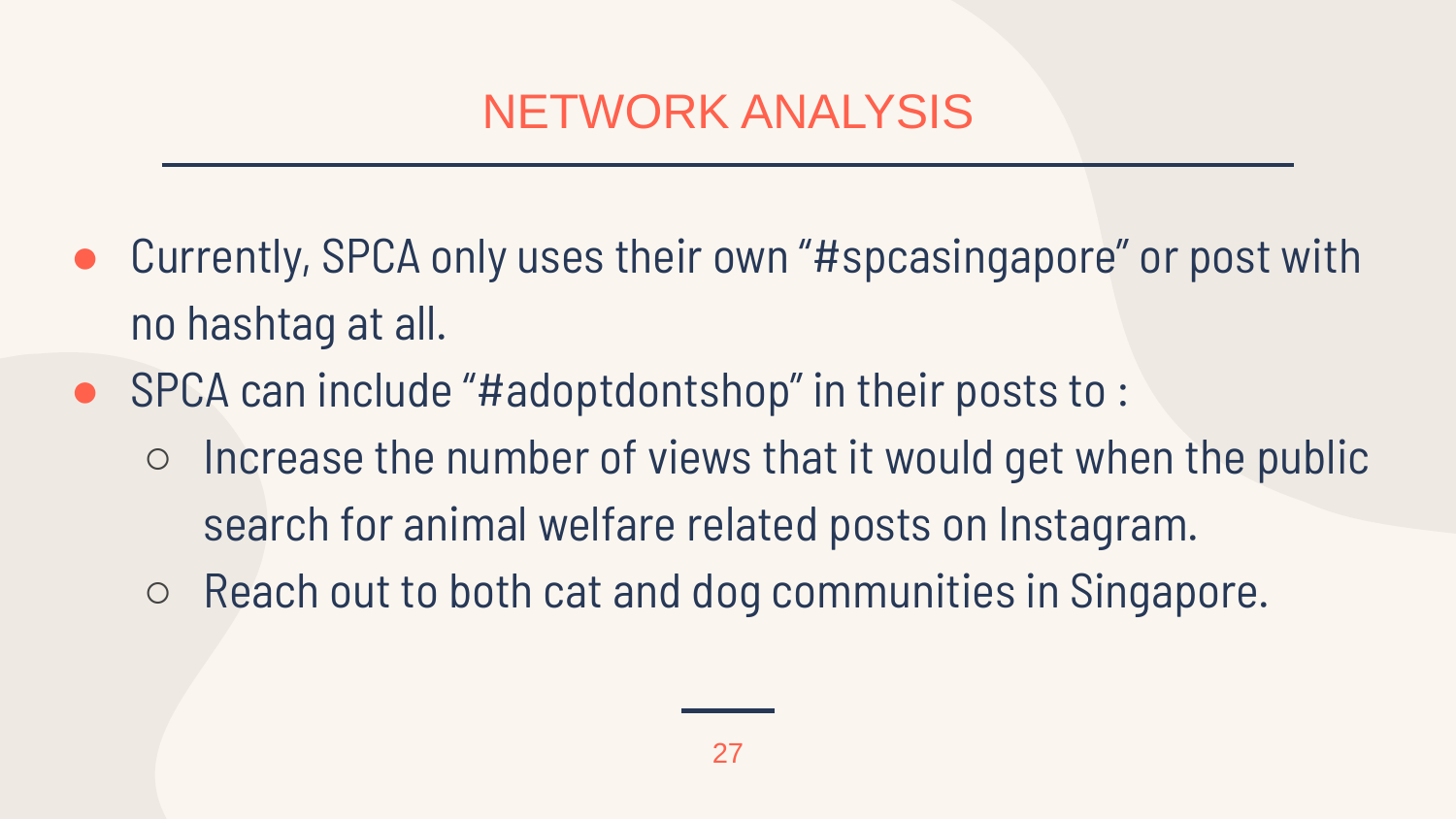

# NETWORK ANALYSIS
Currently, SPCA only uses their own “#spcasingapore” or post with no hashtag at all.
SPCA can include “#adoptdontshop” in their posts to :
Increase the number of views that it would get when the public search for animal welfare related posts on Instagram.
Reach out to both cat and dog communities in Singapore.

27